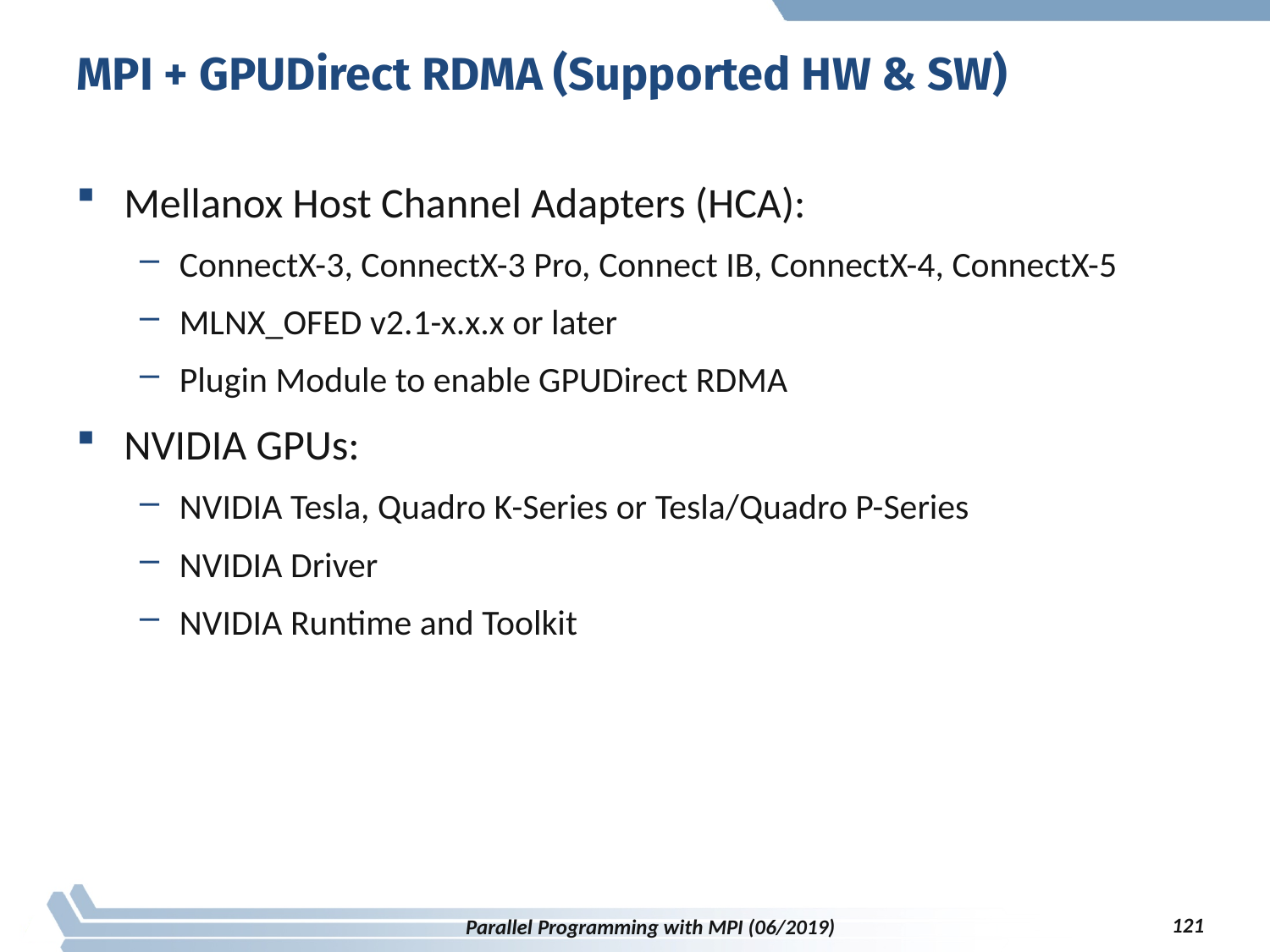

# MPI + GPUDirect RDMA (Supported HW & SW)
Mellanox Host Channel Adapters (HCA):
ConnectX-3, ConnectX-3 Pro, Connect IB, ConnectX-4, ConnectX-5
MLNX_OFED v2.1-x.x.x or later
Plugin Module to enable GPUDirect RDMA
NVIDIA GPUs:
NVIDIA Tesla, Quadro K-Series or Tesla/Quadro P-Series
NVIDIA Driver
NVIDIA Runtime and Toolkit

121
Parallel Programming with MPI (06/2019)